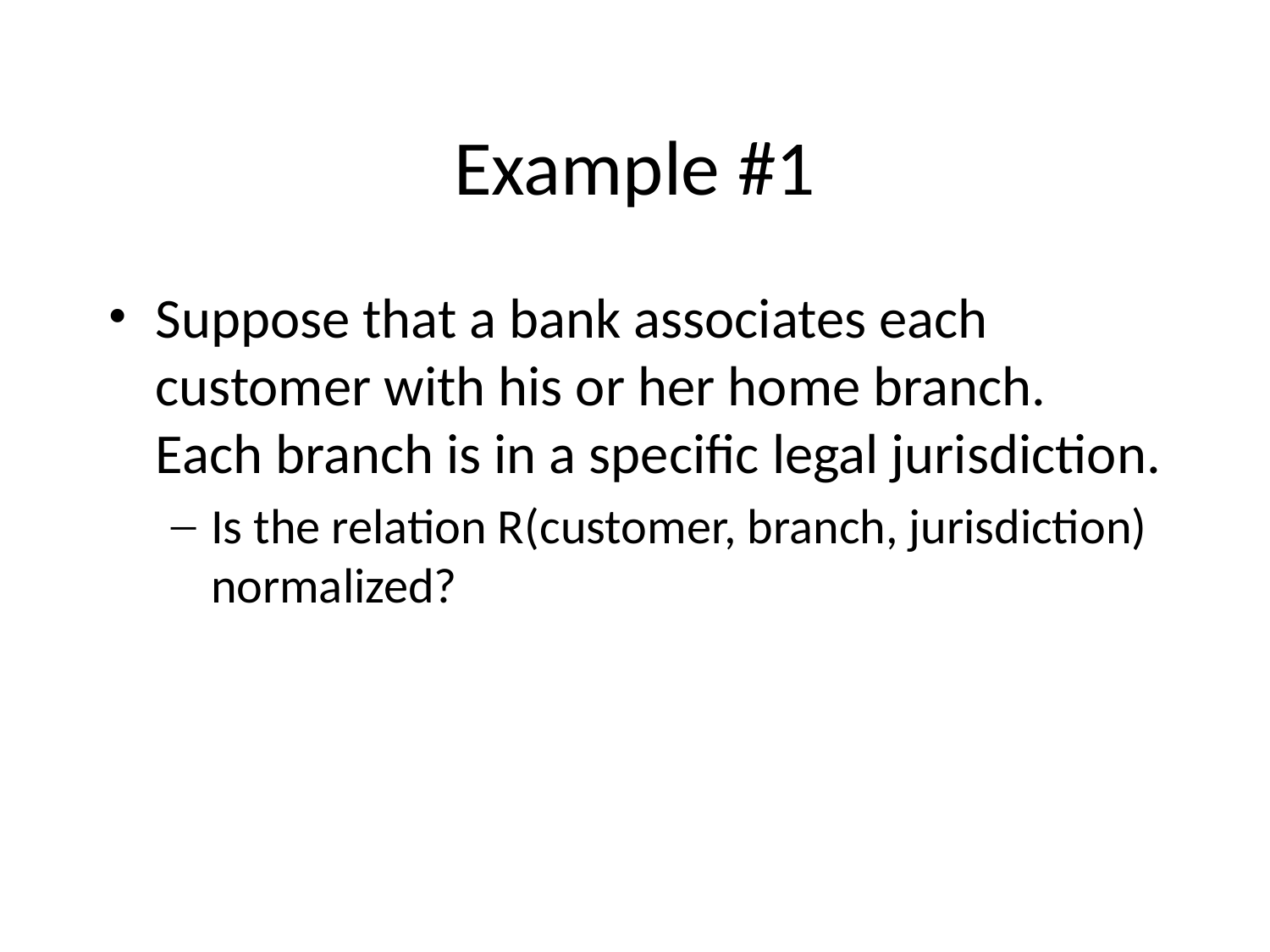

# Example #1
Suppose that a bank associates each customer with his or her home branch. Each branch is in a specific legal jurisdiction.
Is the relation R(customer, branch, jurisdiction) normalized?